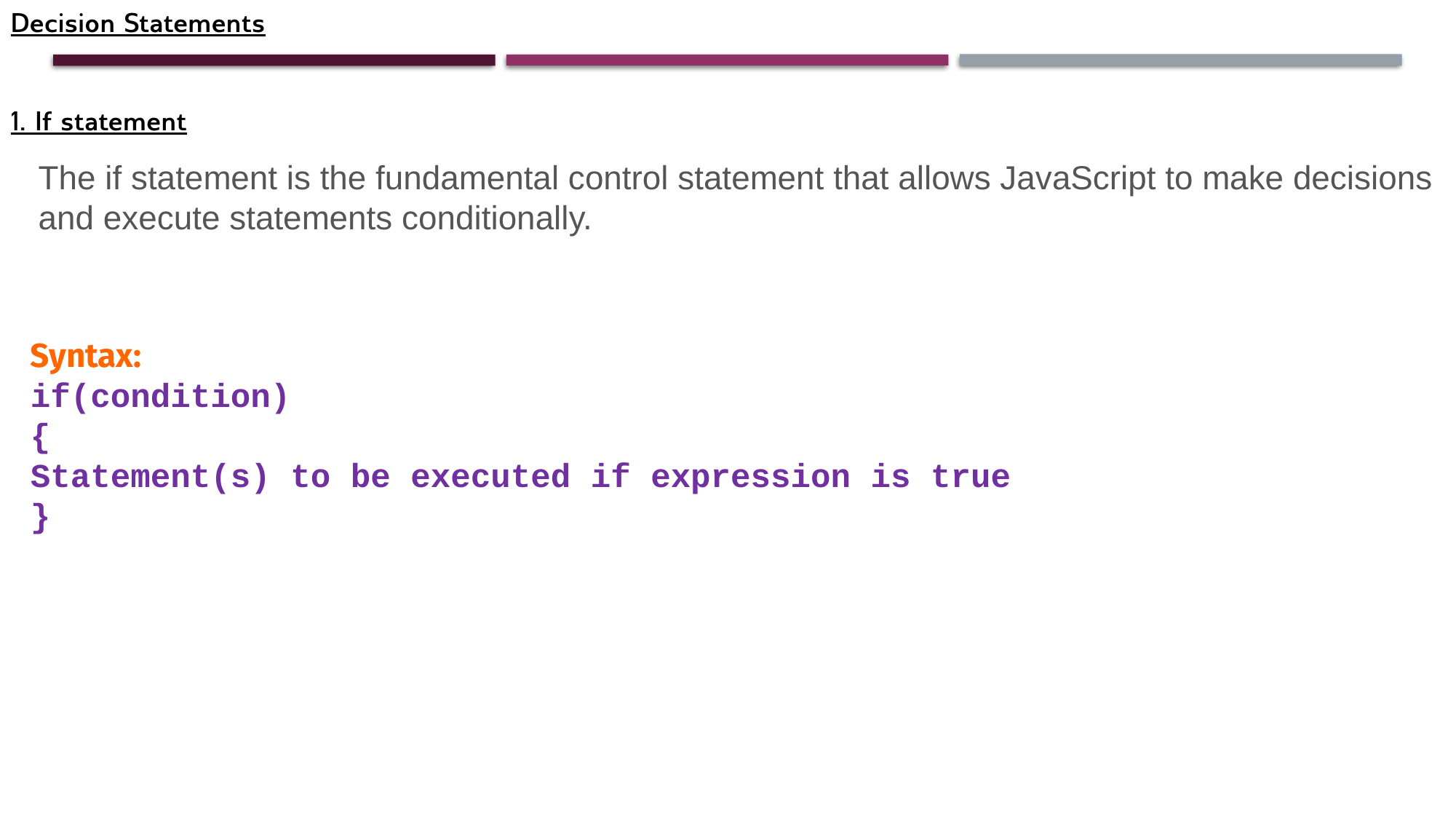

Decision Statements

1. If statement

The if statement is the fundamental control statement that allows JavaScript to make decisions and execute statements conditionally.
Syntax:
if(condition)
{
Statement(s) to be executed if expression is true
}